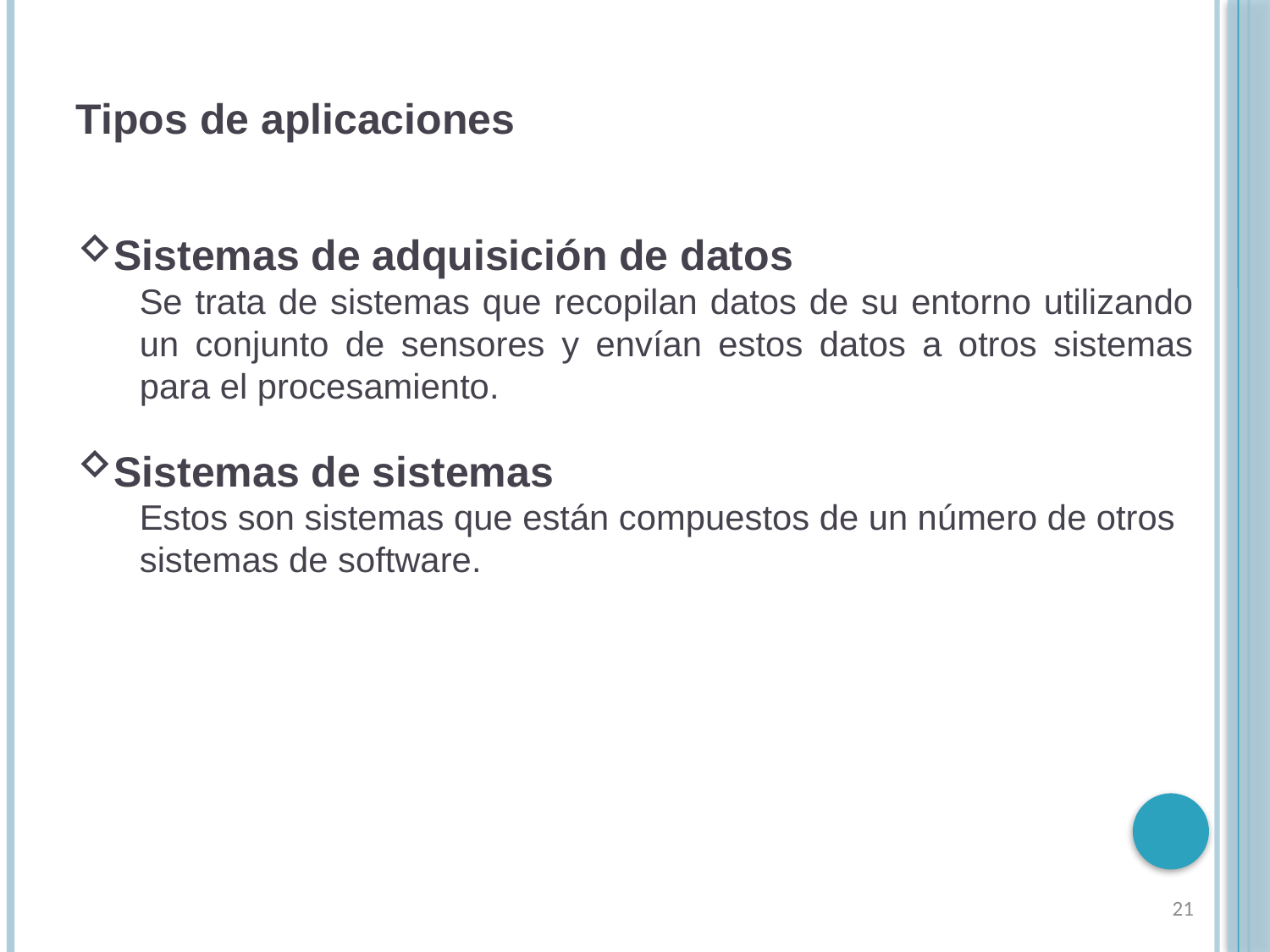

Tipos de aplicaciones
Sistemas de adquisición de datos
Se trata de sistemas que recopilan datos de su entorno utilizando un conjunto de sensores y envían estos datos a otros sistemas para el procesamiento.

Sistemas de sistemas
Estos son sistemas que están compuestos de un número de otros sistemas de software.
21